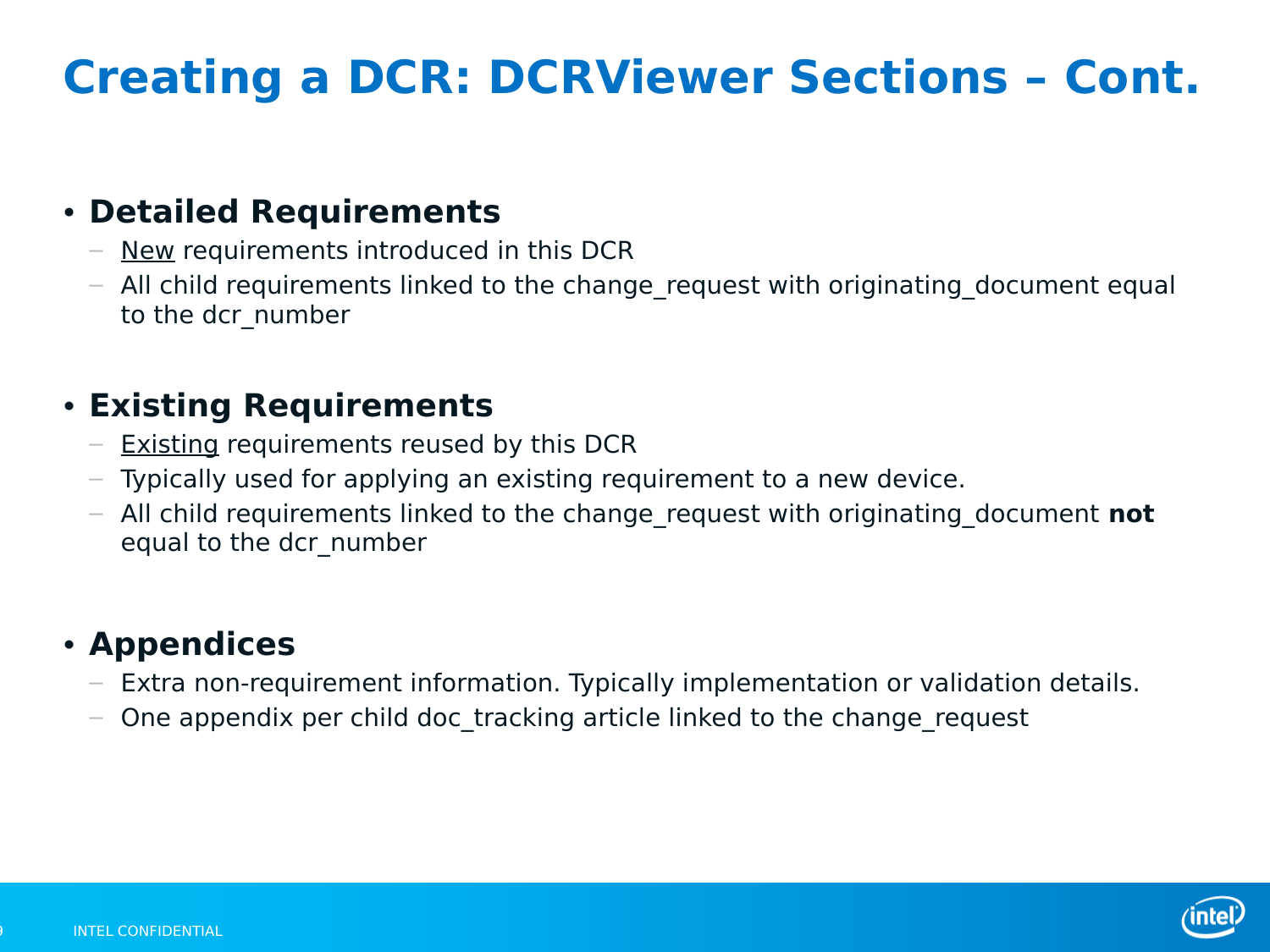

# Creating a DCR: DCRViewer Sections – Cont.
Detailed Requirements
New requirements introduced in this DCR
All child requirements linked to the change_request with originating_document equal to the dcr_number

Existing Requirements
Existing requirements reused by this DCR
Typically used for applying an existing requirement to a new device.
All child requirements linked to the change_request with originating_document not equal to the dcr_number

Appendices
Extra non-requirement information. Typically implementation or validation details.
One appendix per child doc_tracking article linked to the change_request